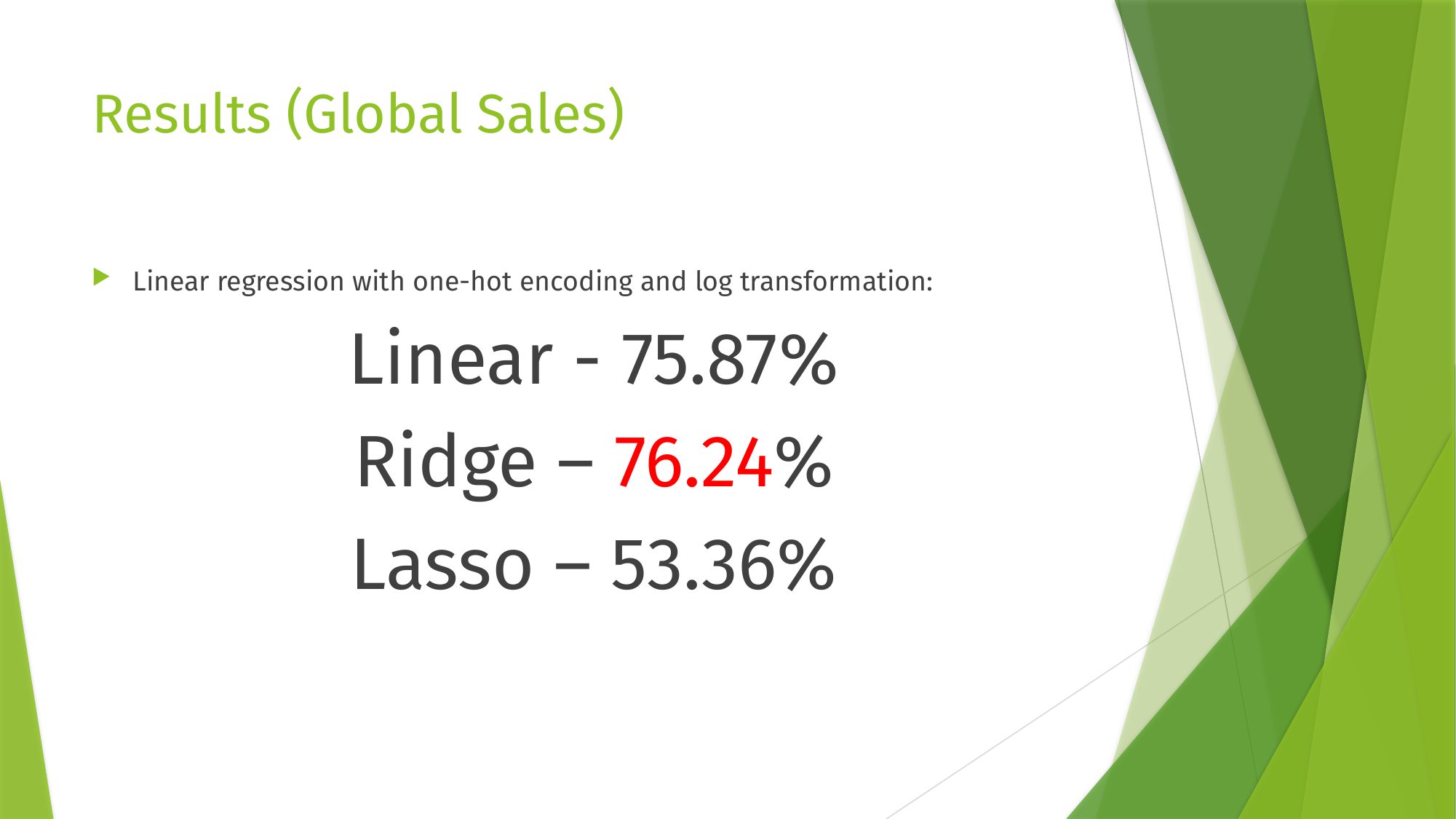

# Results (Global Sales)
Linear regression with one-hot encoding and log transformation:
Linear - 75.87%
Ridge – 76.24%
Lasso – 53.36%